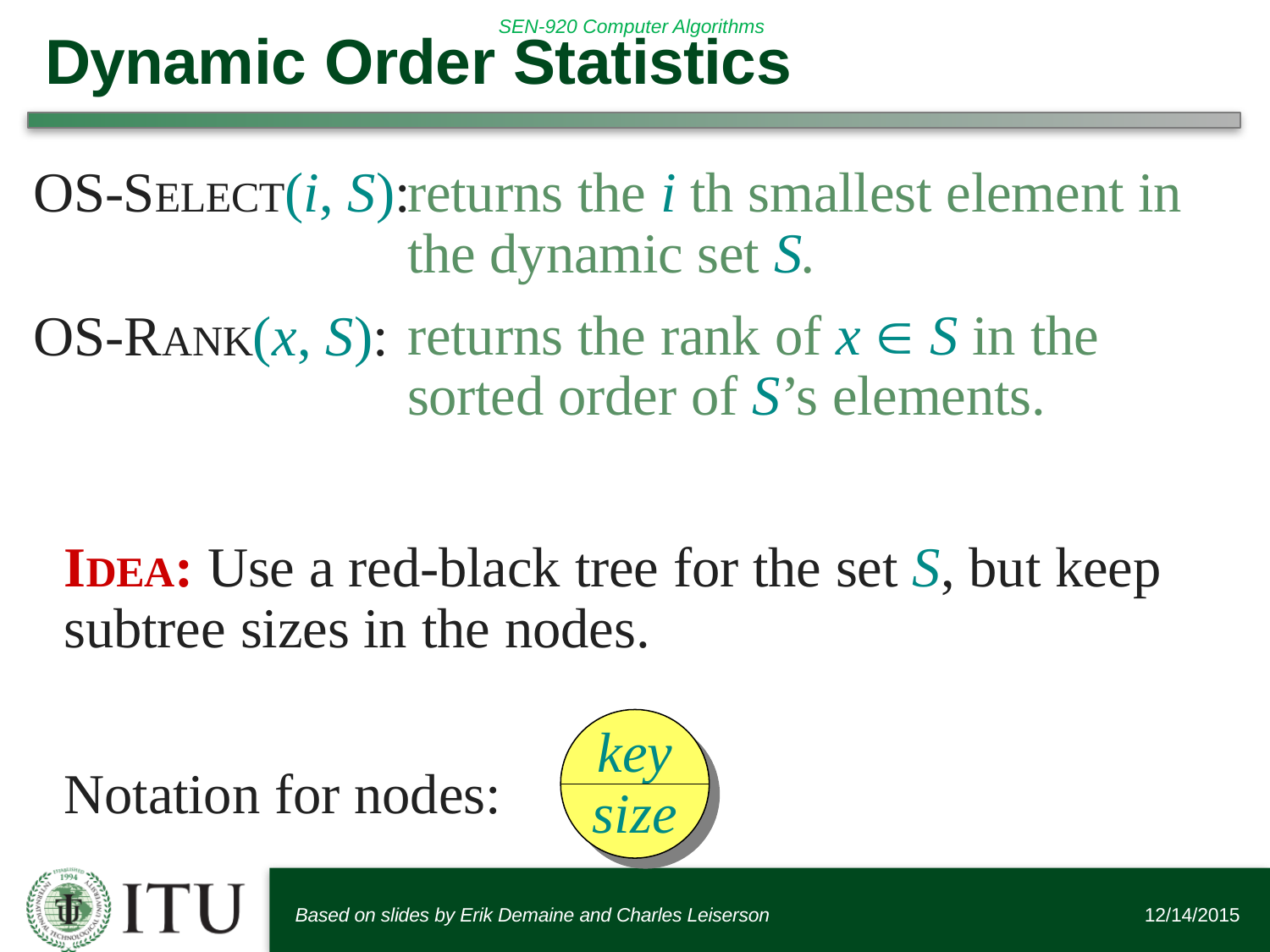

# Dynamic Order Statistics
returns the i th smallest element in the dynamic set S.
returns the rank of x ∈ S in the sorted order of S’s elements.
OS-SELECT(i, S):
OS-RANK(x, S):

IDEA: Use a red-black tree for the set S, but keep subtree sizes in the nodes.

key

Notation for nodes:
size

Based on slides by Erik Demaine and Charles Leiserson
12/14/2015